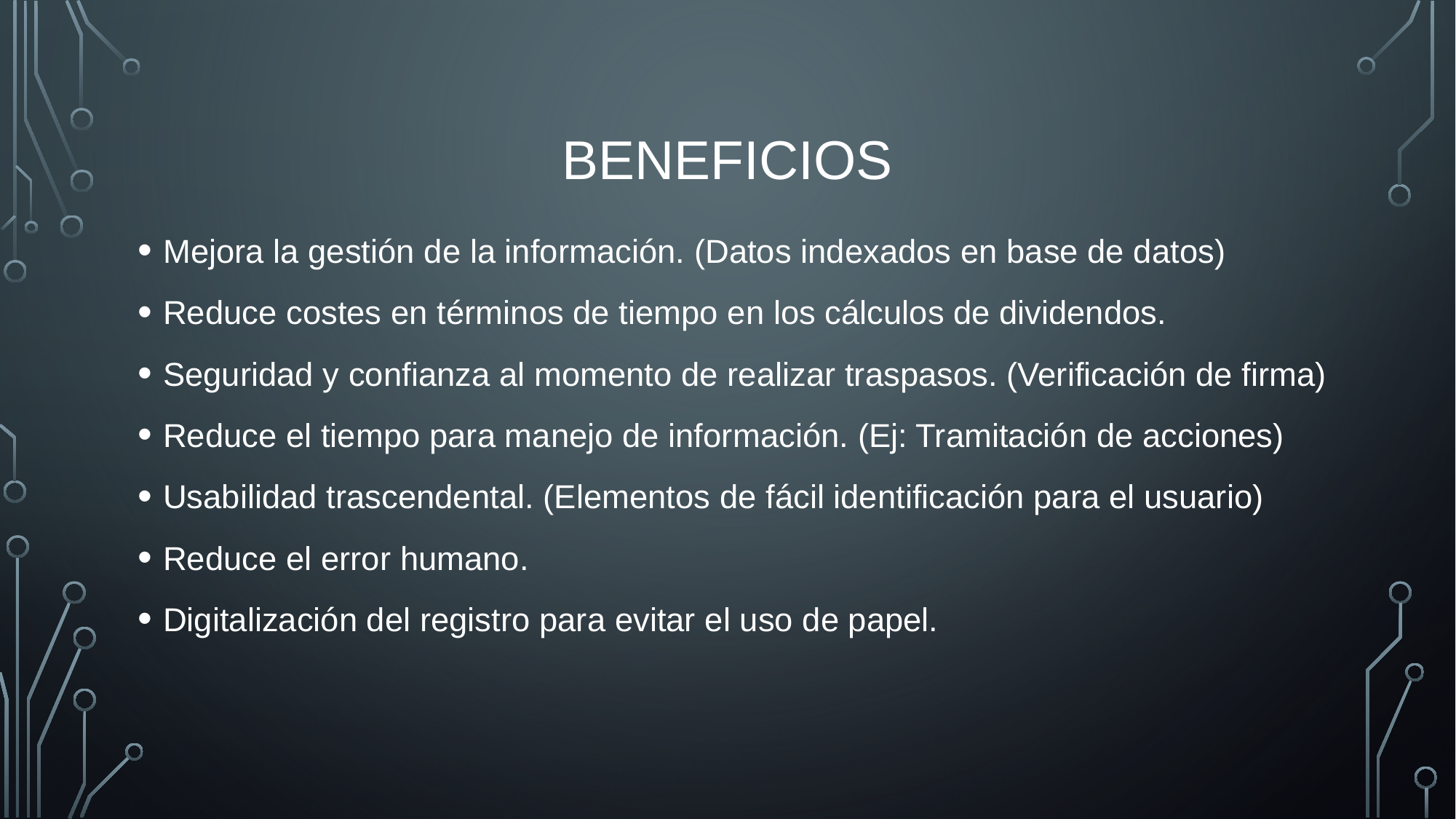

# BENEFICIOS
Mejora la gestión de la información. (Datos indexados en base de datos)
Reduce costes en términos de tiempo en los cálculos de dividendos.
Seguridad y confianza al momento de realizar traspasos. (Verificación de firma)
Reduce el tiempo para manejo de información. (Ej: Tramitación de acciones)
Usabilidad trascendental. (Elementos de fácil identificación para el usuario)
Reduce el error humano.
Digitalización del registro para evitar el uso de papel.